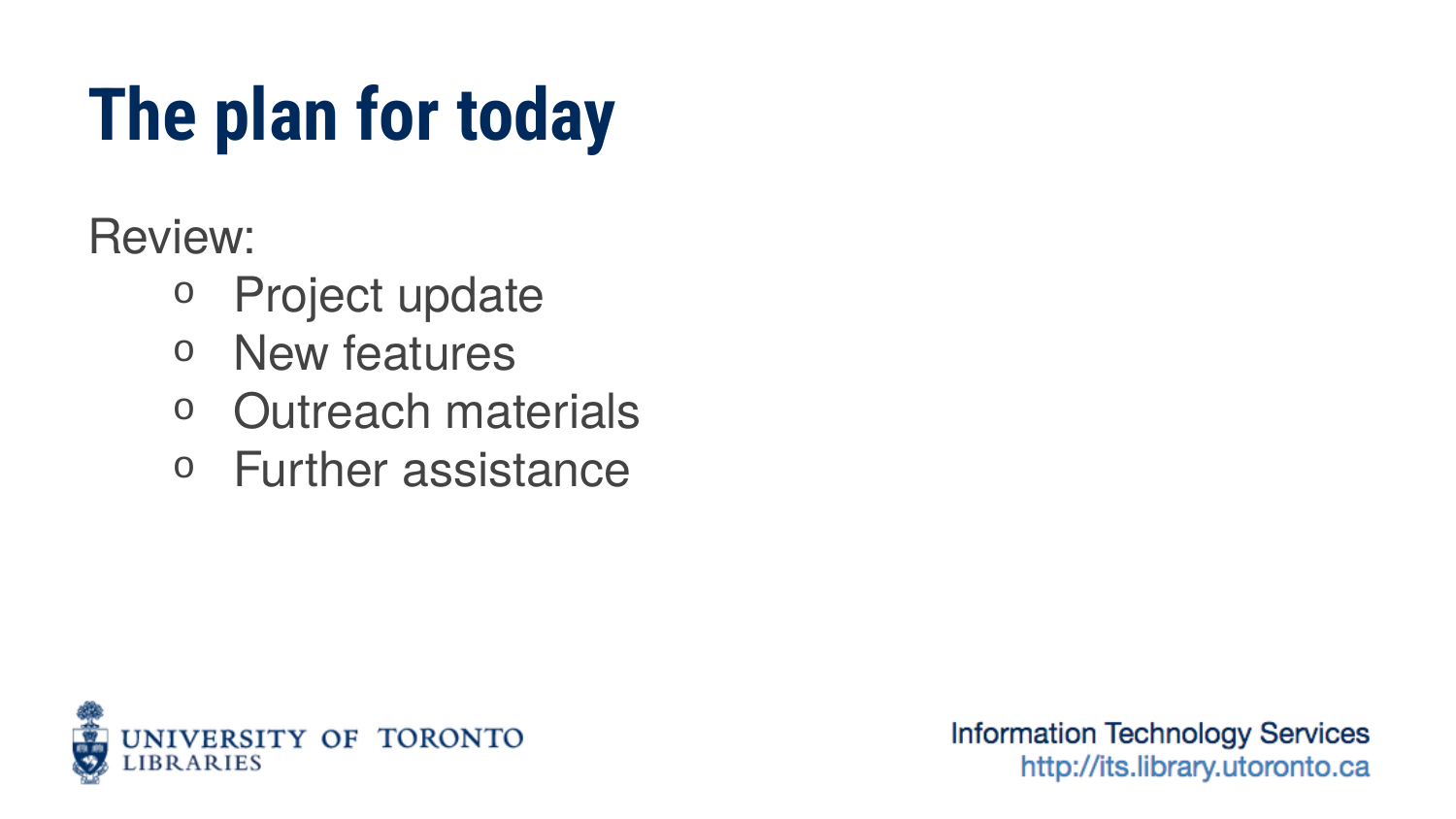

# The plan for today
Review:
Project update
New features
Outreach materials
Further assistance